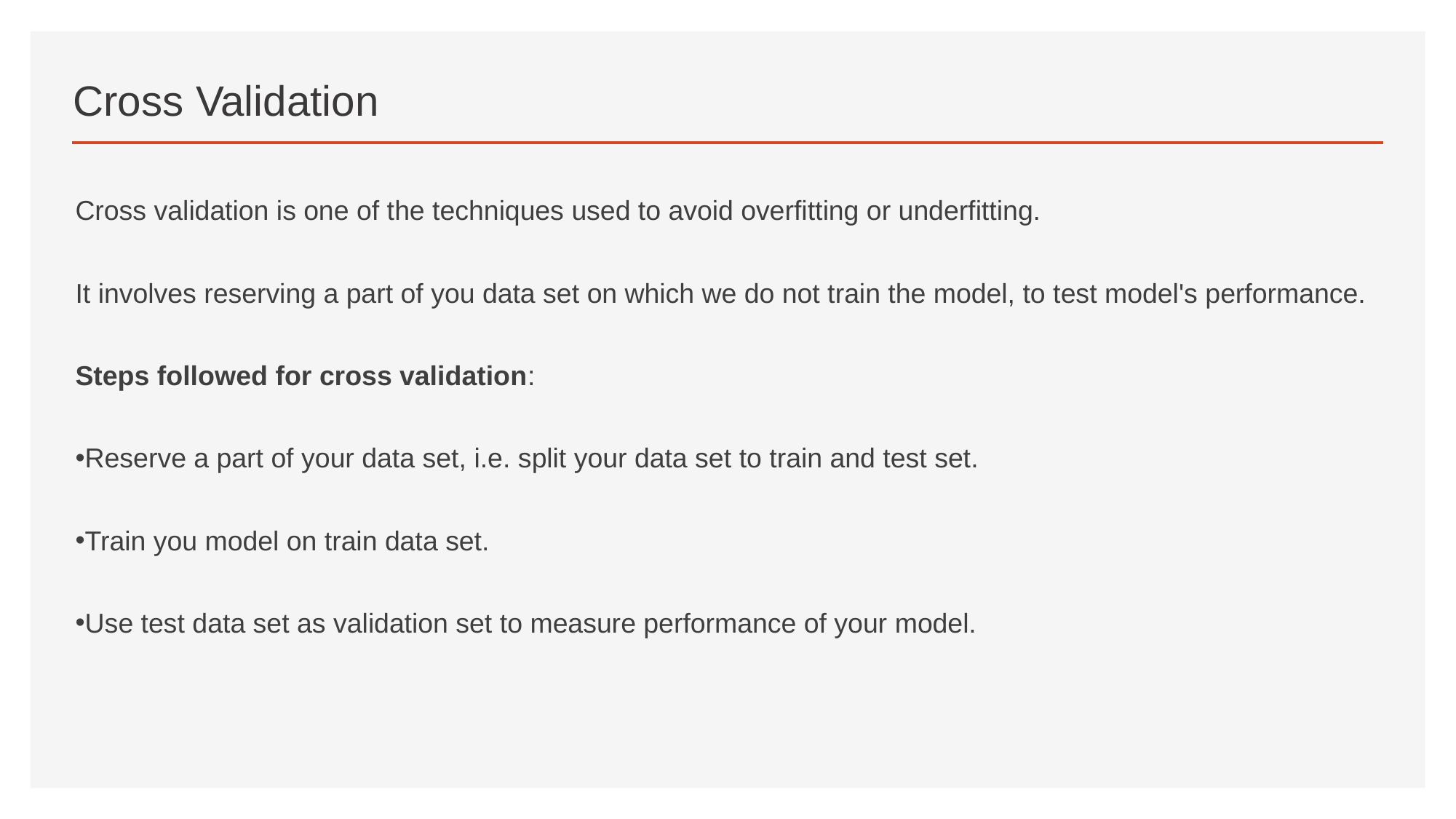

# Cross Validation
Cross validation is one of the techniques used to avoid overfitting or underfitting.
It involves reserving a part of you data set on which we do not train the model, to test model's performance.
Steps followed for cross validation:
Reserve a part of your data set, i.e. split your data set to train and test set.
Train you model on train data set.
Use test data set as validation set to measure performance of your model.